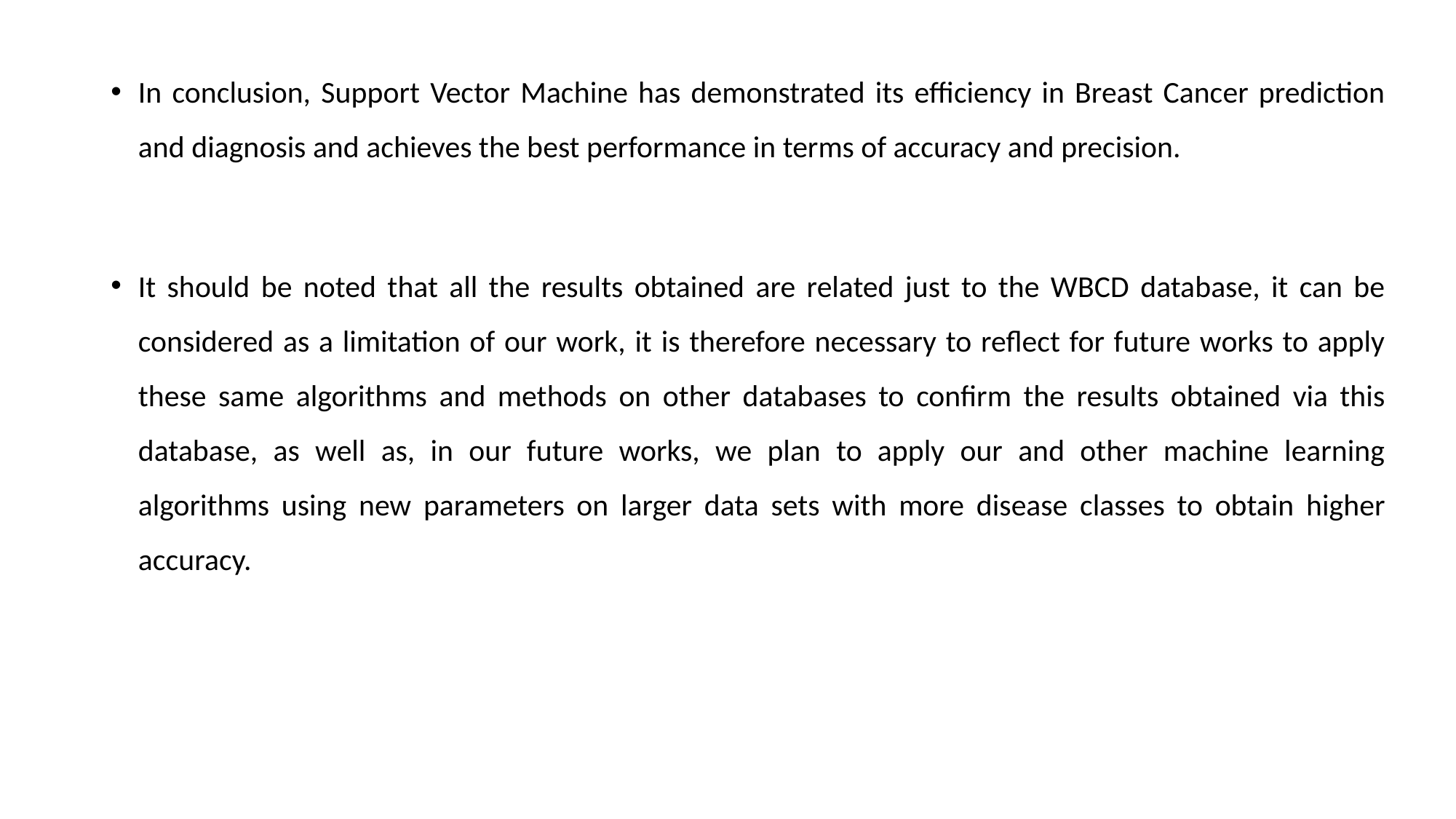

In conclusion, Support Vector Machine has demonstrated its efficiency in Breast Cancer prediction and diagnosis and achieves the best performance in terms of accuracy and precision.

It should be noted that all the results obtained are related just to the WBCD database, it can be considered as a limitation of our work, it is therefore necessary to reflect for future works to apply these same algorithms and methods on other databases to confirm the results obtained via this database, as well as, in our future works, we plan to apply our and other machine learning algorithms using new parameters on larger data sets with more disease classes to obtain higher accuracy.